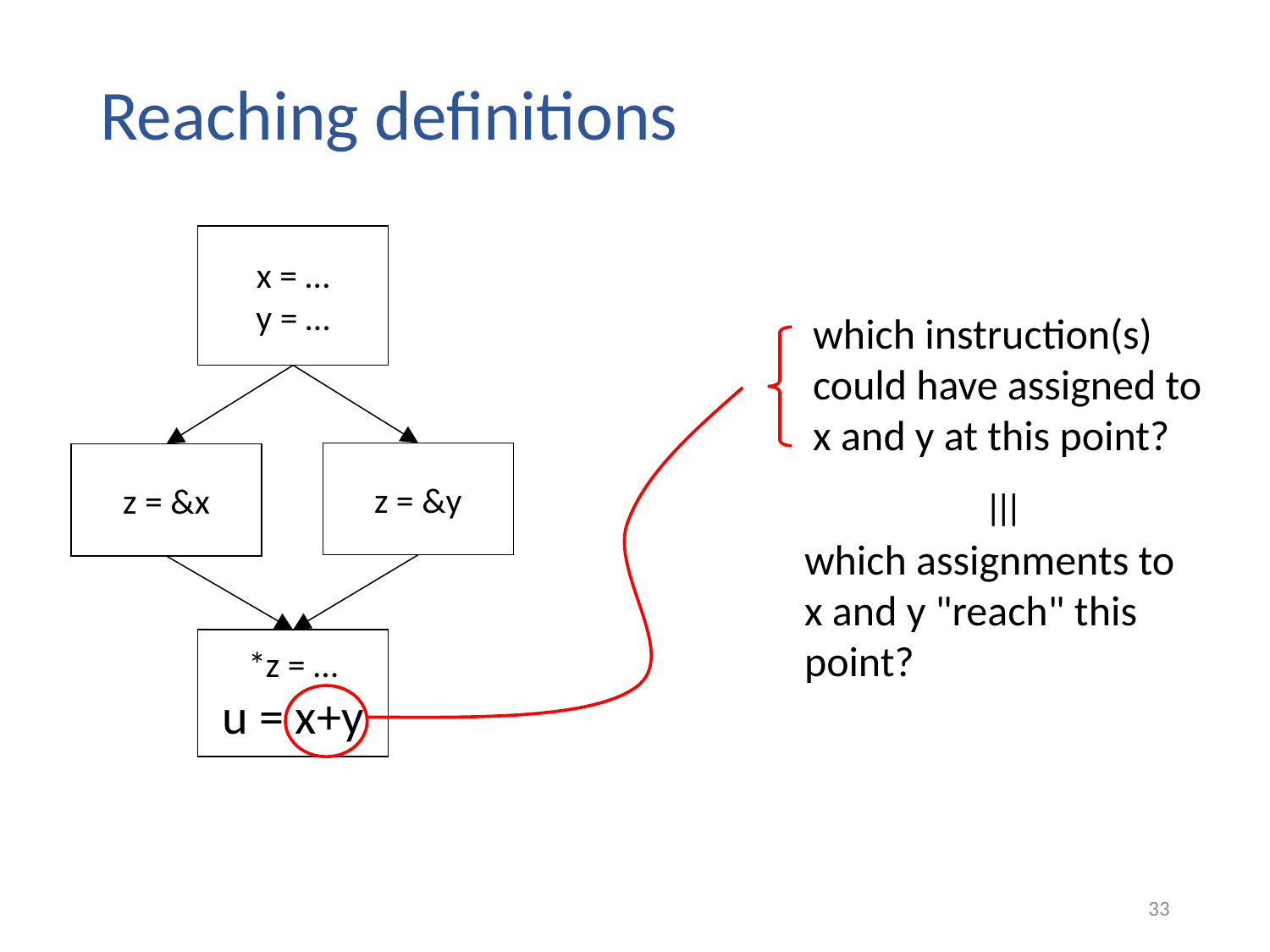

# Reaching definitions
x = …
y = …
which instruction(s) could have assigned to x and y at this point?

z = &y
z = &x
≡
which assignments to x and y "reach" this point?
*z = …
u = x+y

33